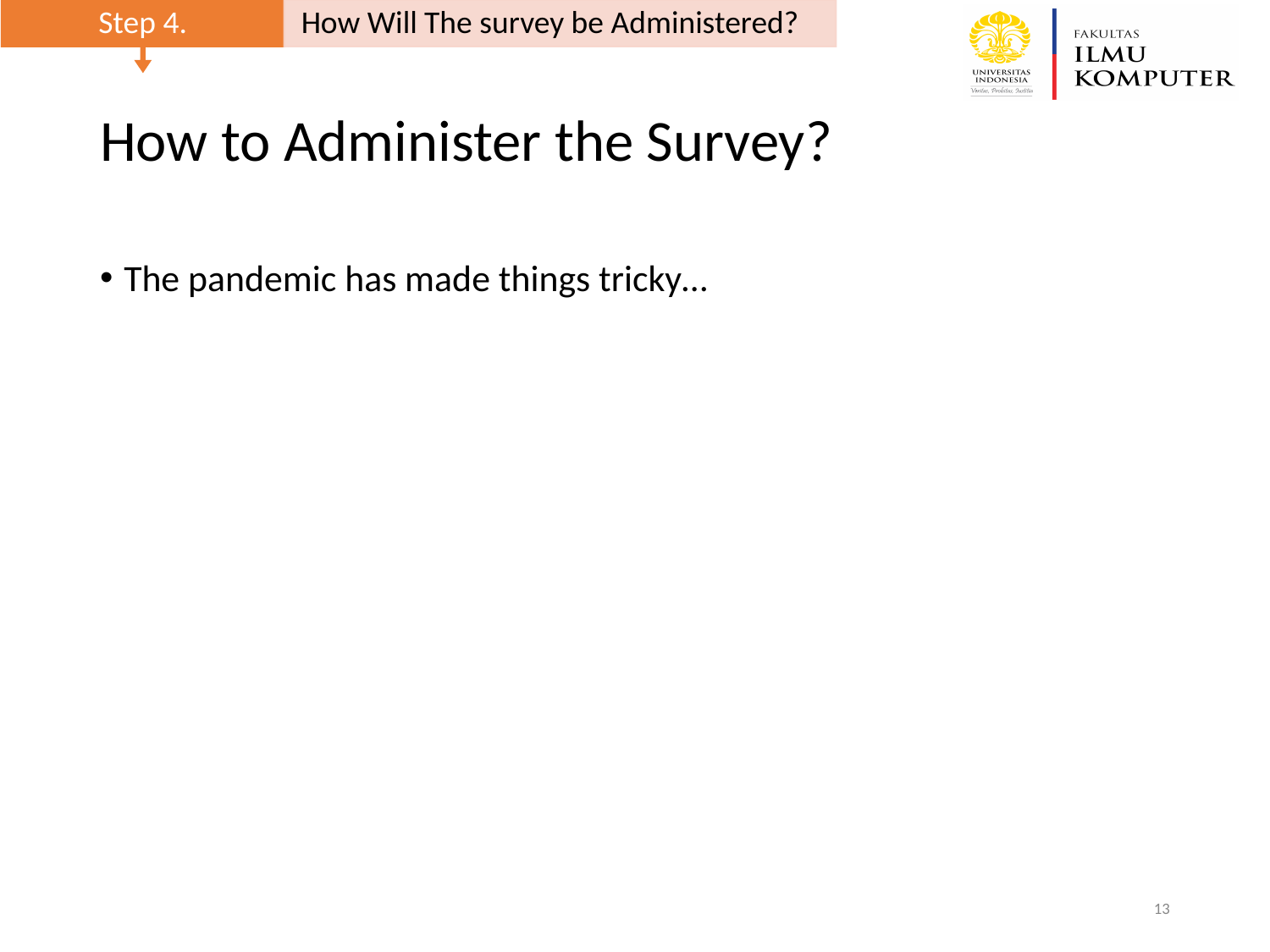

Step 4.

How Will The survey be Administered?
# How to Administer the Survey?
The pandemic has made things tricky…
13